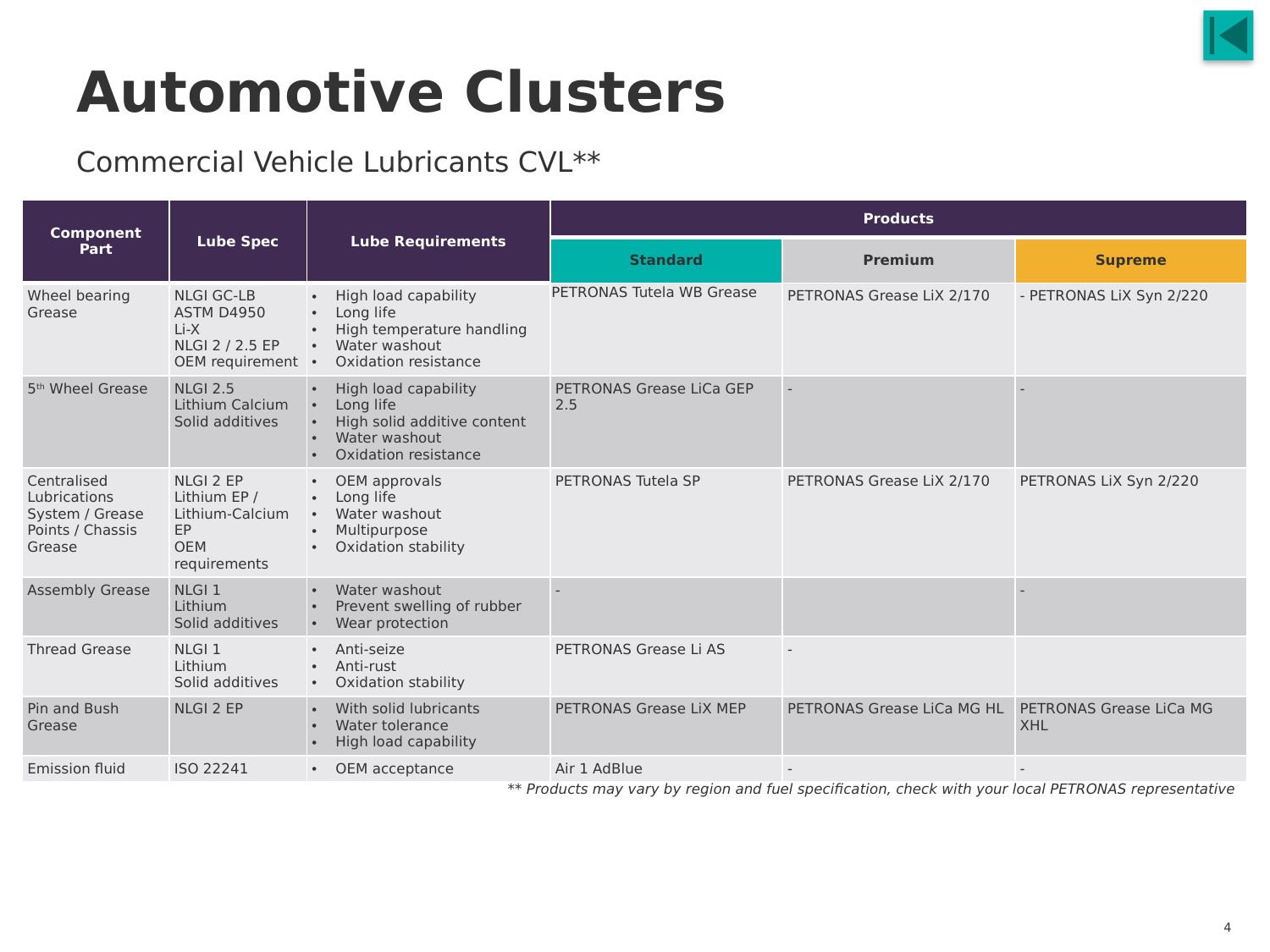

# Automotive Clusters
Commercial Vehicle Lubricants CVL**
| Component Part | Lube Spec | Lube Requirements | Products |  |  |
| --- | --- | --- | --- | --- | --- |
|  |  |  | Standard | Premium | Supreme |
| Wheel bearing Grease | NLGI GC-LB ASTM D4950 Li-X NLGI 2 / 2.5 EP OEM requirement | High load capability Long life High temperature handling Water washout Oxidation resistance | PETRONAS Tutela WB Grease | PETRONAS Grease LiX 2/170 | - PETRONAS LiX Syn 2/220 |
| 5th Wheel Grease | NLGI 2.5 Lithium Calcium Solid additives | High load capability Long life High solid additive content Water washout Oxidation resistance | PETRONAS Grease LiCa GEP 2.5 | - | - |
| Centralised Lubrications System / Grease Points / Chassis Grease | NLGI 2 EP Lithium EP / Lithium-Calcium EP OEM requirements | OEM approvals Long life Water washout Multipurpose Oxidation stability | PETRONAS Tutela SP | PETRONAS Grease LiX 2/170 | PETRONAS LiX Syn 2/220 |
| Assembly Grease | NLGI 1 Lithium Solid additives | Water washout Prevent swelling of rubber Wear protection | - |  | - |
| Thread Grease | NLGI 1 Lithium Solid additives | Anti-seize Anti-rust Oxidation stability | PETRONAS Grease Li AS | - |  |
| Pin and Bush Grease | NLGI 2 EP | With solid lubricants Water tolerance High load capability | PETRONAS Grease LiX MEP | PETRONAS Grease LiCa MG HL | PETRONAS Grease LiCa MG XHL |
| Emission fluid | ISO 22241 | OEM acceptance | Air 1 AdBlue | - | - |
** Products may vary by region and fuel specification, check with your local PETRONAS representative